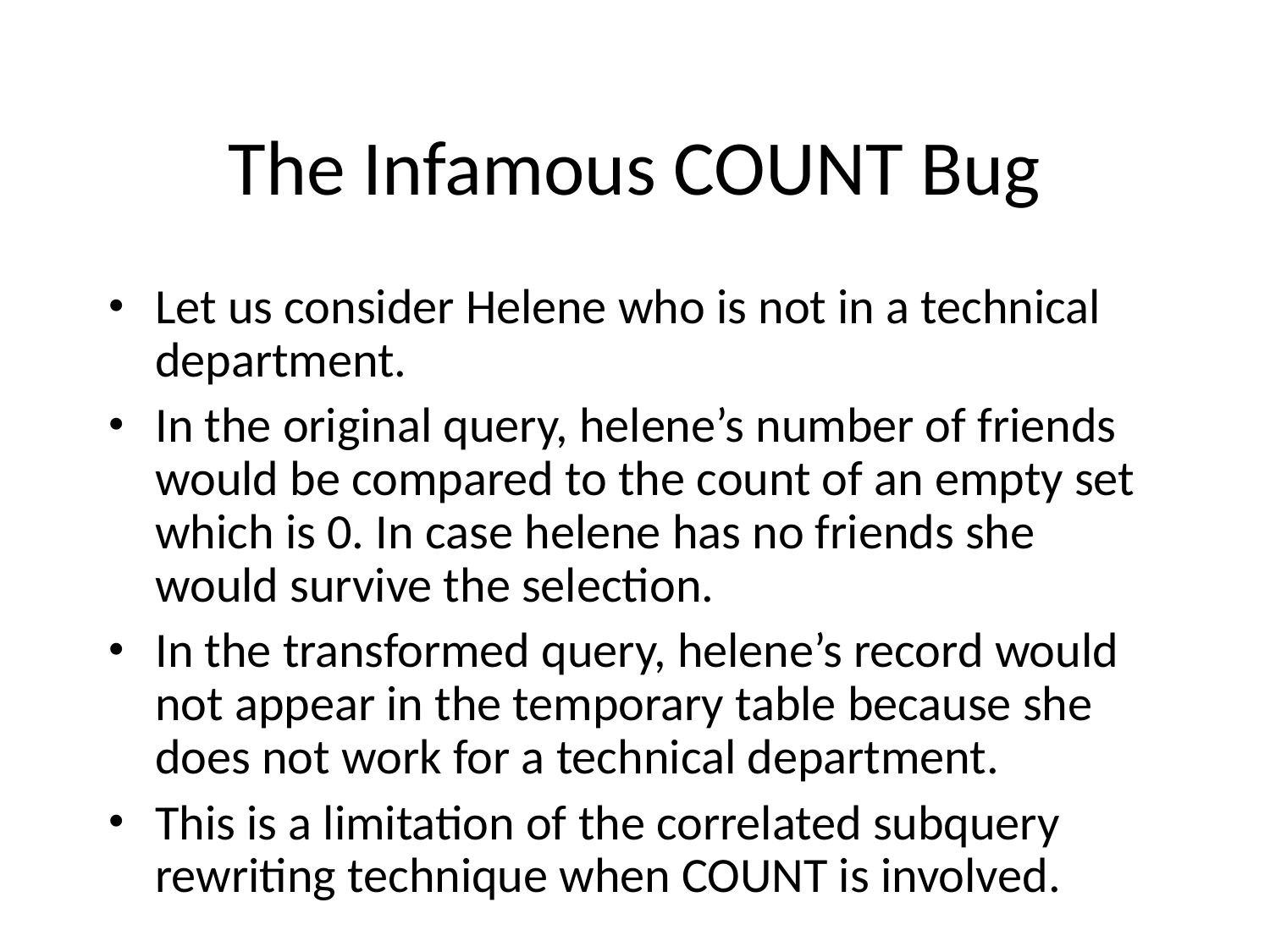

# The Infamous COUNT Bug
Let us consider Helene who is not in a technical department.
In the original query, helene’s number of friends would be compared to the count of an empty set which is 0. In case helene has no friends she would survive the selection.
In the transformed query, helene’s record would not appear in the temporary table because she does not work for a technical department.
This is a limitation of the correlated subquery rewriting technique when COUNT is involved.